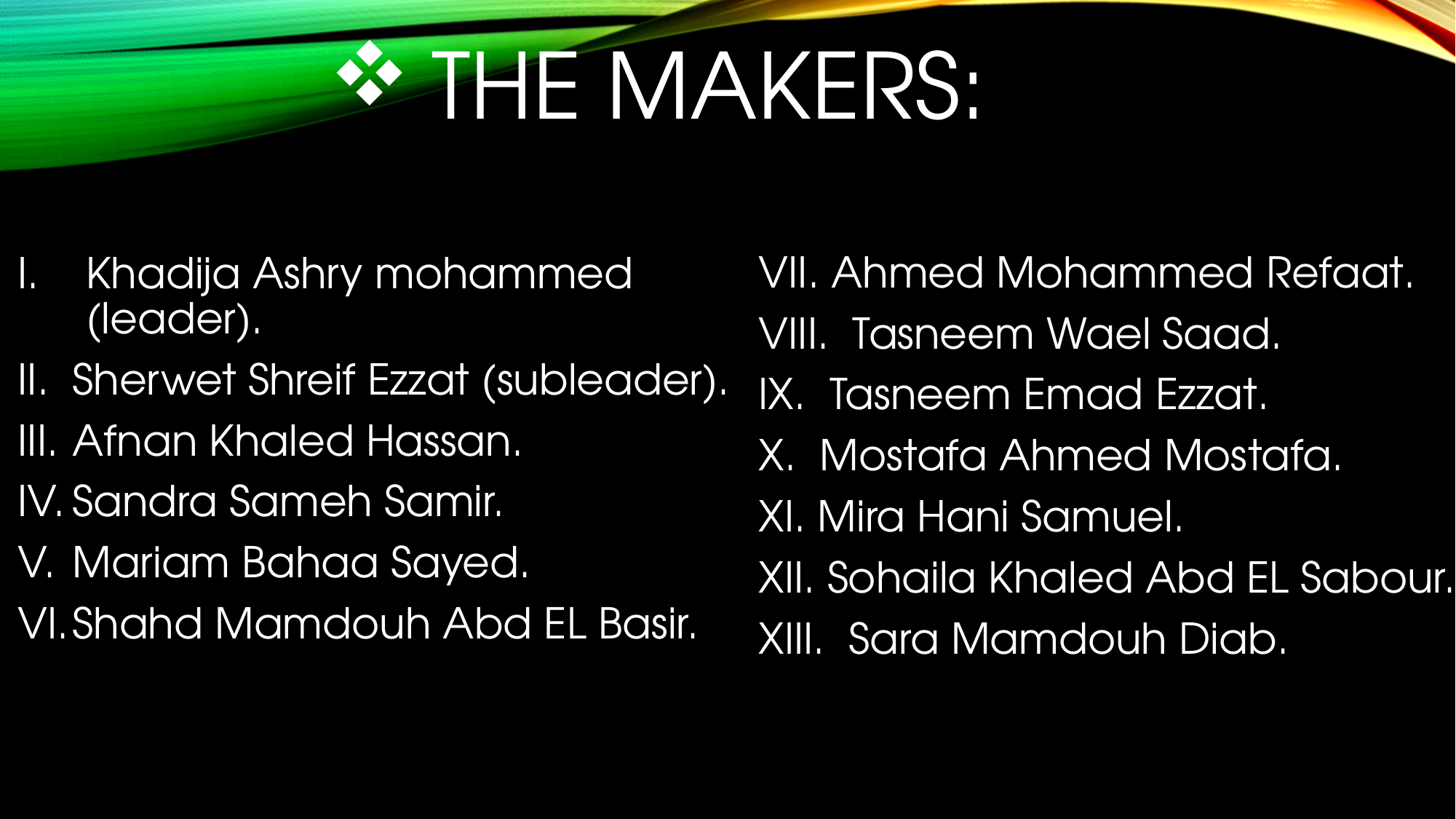

# THE MAKERS:
VII. Ahmed Mohammed Refaat.
VIII.  Tasneem Wael Saad.
IX.  Tasneem Emad Ezzat.
X.  Mostafa Ahmed Mostafa.
XI. Mira Hani Samuel.
XII. Sohaila Khaled Abd EL Sabour.
XIII.  Sara Mamdouh Diab.
Khadija Ashry mohammed (leader).
Sherwet Shreif Ezzat (subleader).
Afnan Khaled Hassan.
Sandra Sameh Samir.
Mariam Bahaa Sayed.
Shahd Mamdouh Abd EL Basir.